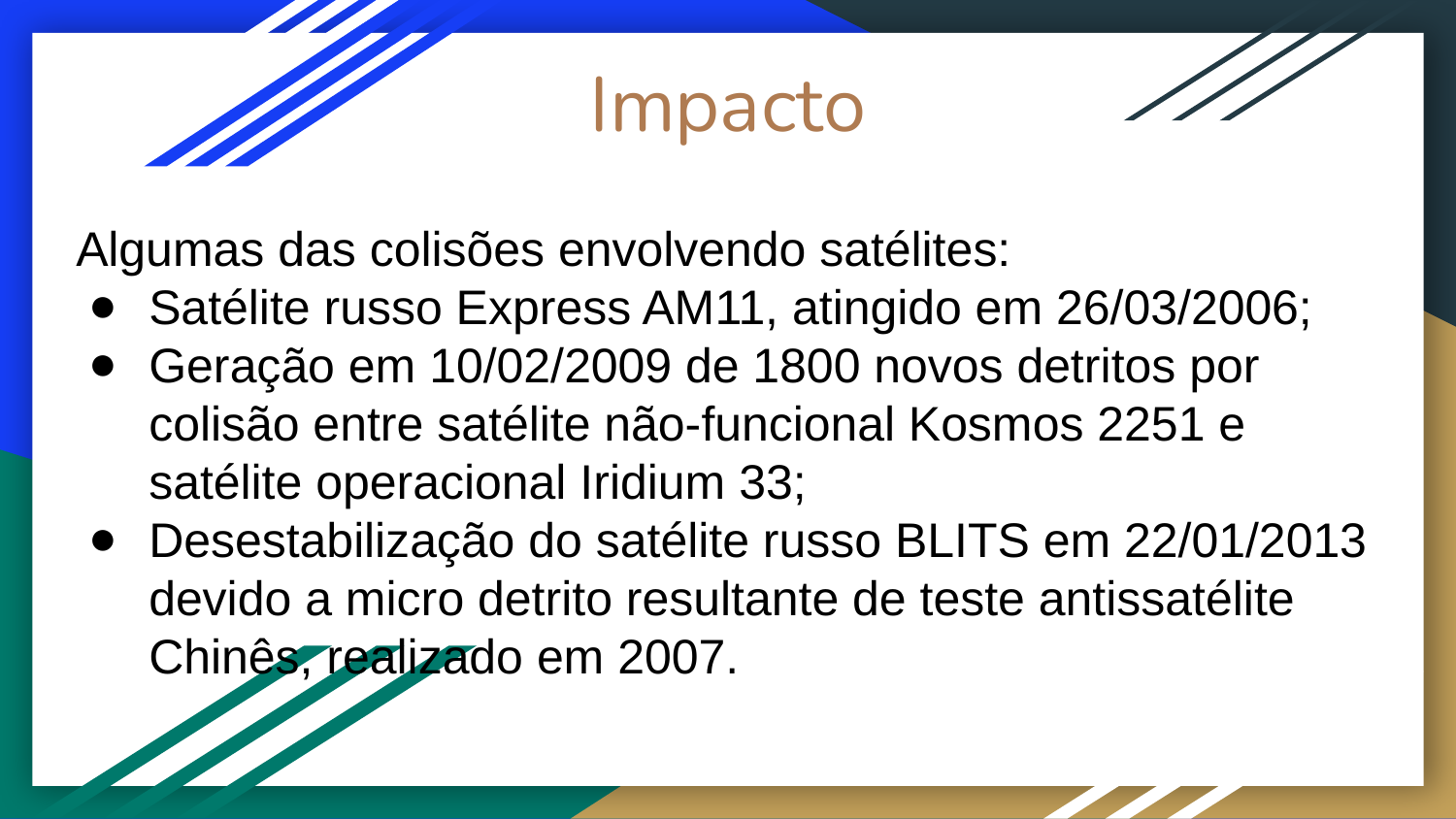

# Impacto
Algumas das colisões envolvendo satélites:
Satélite russo Express AM11, atingido em 26/03/2006;
Geração em 10/02/2009 de 1800 novos detritos por colisão entre satélite não-funcional Kosmos 2251 e satélite operacional Iridium 33;
Desestabilização do satélite russo BLITS em 22/01/2013 devido a micro detrito resultante de teste antissatélite Chinês, realizado em 2007.